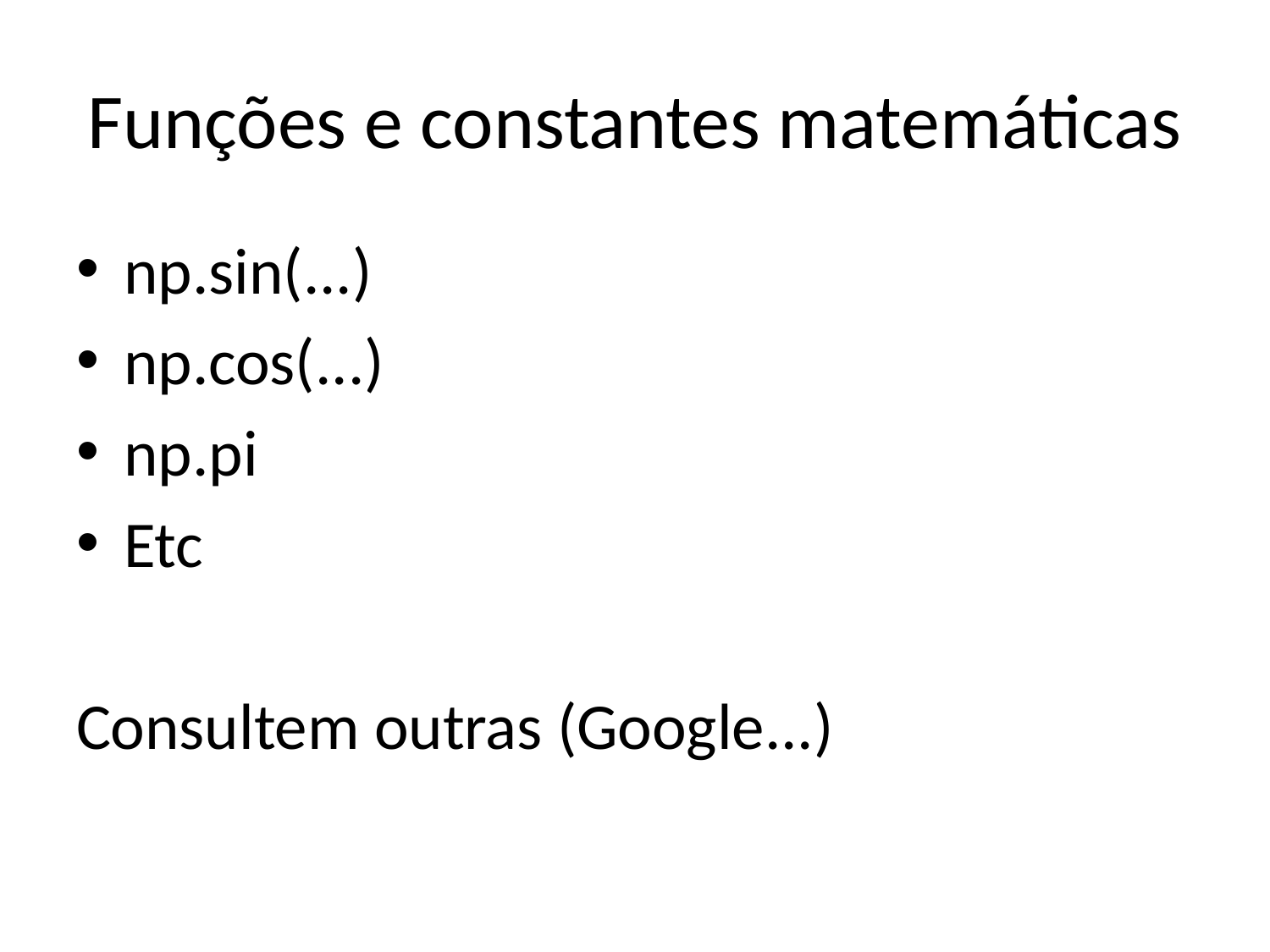

# Funções e constantes matemáticas
np.sin(...)
np.cos(...)
np.pi
Etc

Consultem outras (Google...)